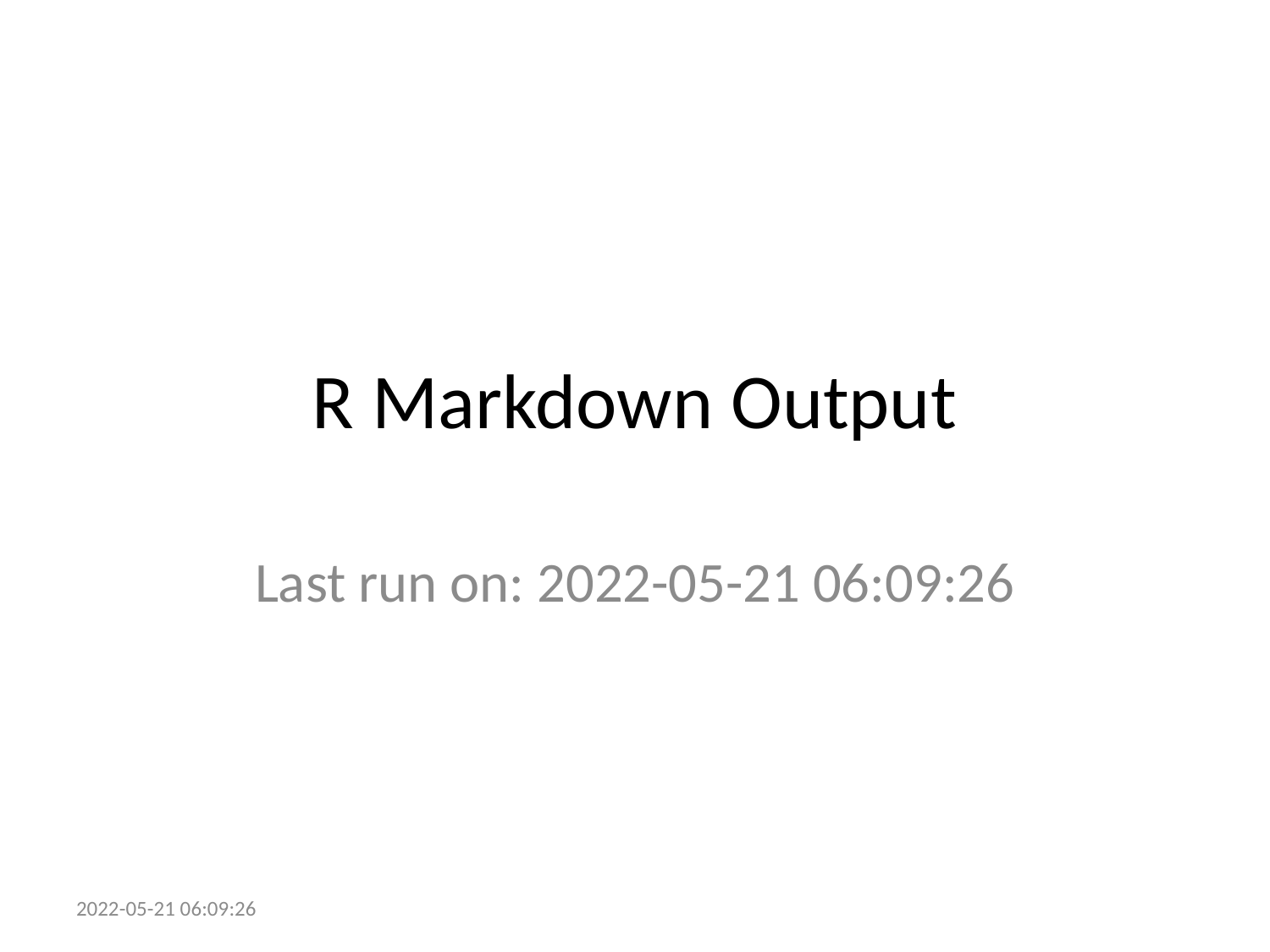

# R Markdown Output
Last run on: 2022-05-21 06:09:26
2022-05-21 06:09:26